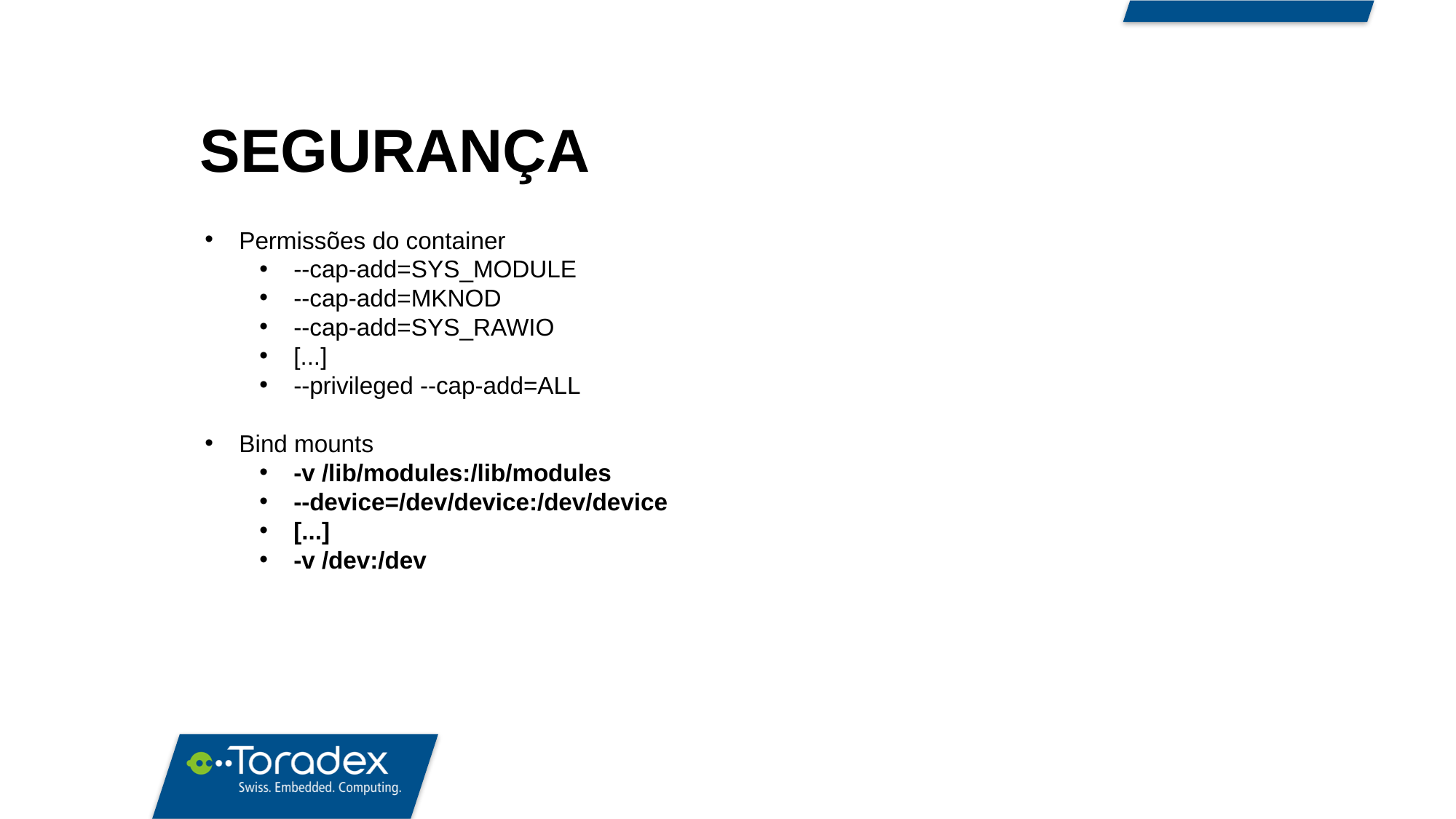

SEGURANÇA

Permissões do container
--cap-add=SYS_MODULE
--cap-add=MKNOD
--cap-add=SYS_RAWIO
[...]
--privileged --cap-add=ALL

Bind mounts
-v /lib/modules:/lib/modules
--device=/dev/device:/dev/device
[...]
-v /dev:/dev